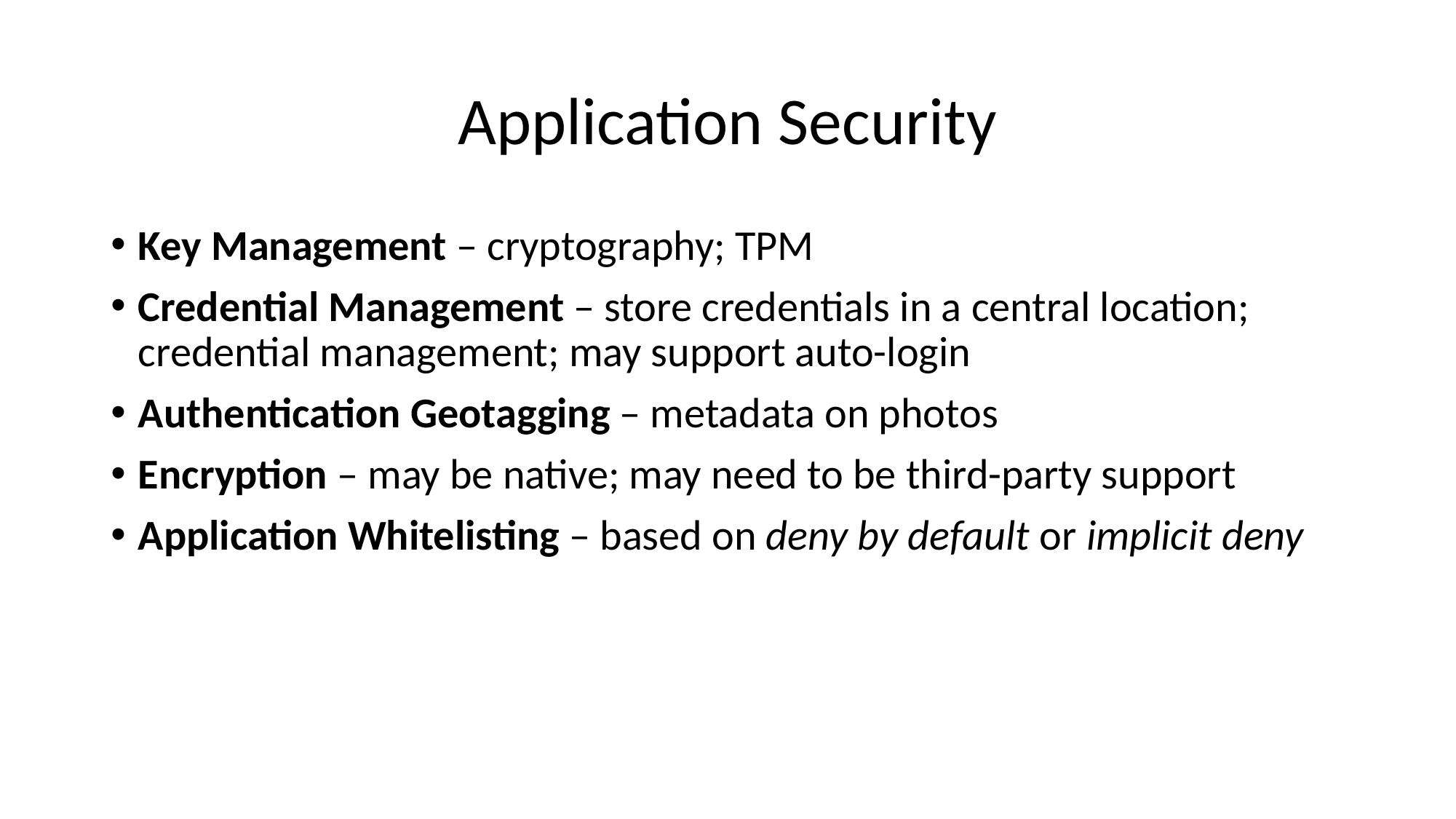

# Application Security
Key Management – cryptography; TPM
Credential Management – store credentials in a central location; credential management; may support auto-login
Authentication Geotagging – metadata on photos
Encryption – may be native; may need to be third-party support
Application Whitelisting – based on deny by default or implicit deny